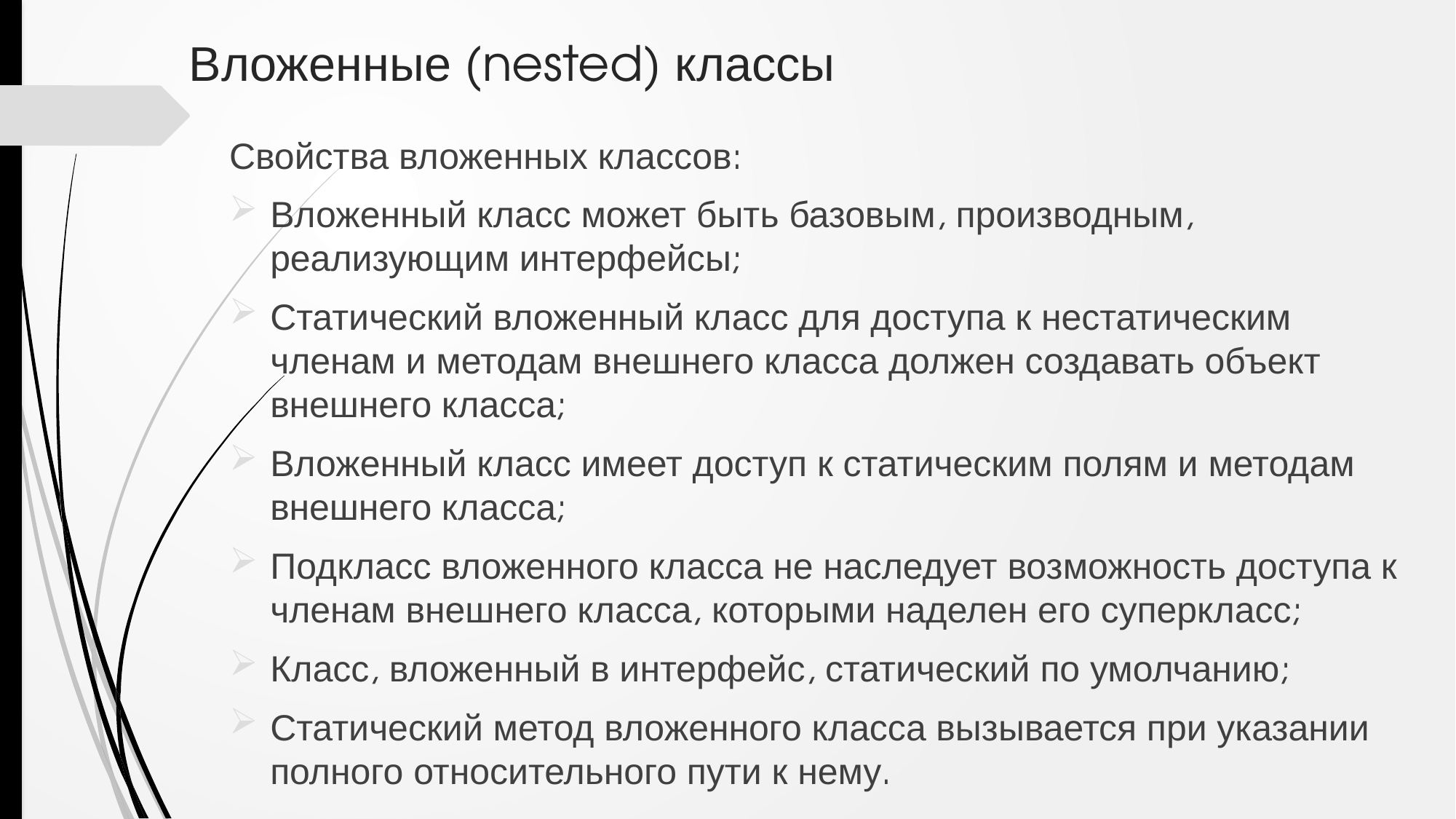

# Вложенные (nested) классы
Свойства вложенных классов:
Вложенный класс может быть базовым, производным, реализующим интерфейсы;
Статический вложенный класс для доступа к нестатическим членам и методам внешнего класса должен создавать объект внешнего класса;
Вложенный класс имеет доступ к статическим полям и методам внешнего класса;
Подкласс вложенного класса не наследует возможность доступа к членам внешнего класса, которыми наделен его суперкласс;
Класс, вложенный в интерфейс, статический по умолчанию;
Статический метод вложенного класса вызывается при указании полного относительного пути к нему.